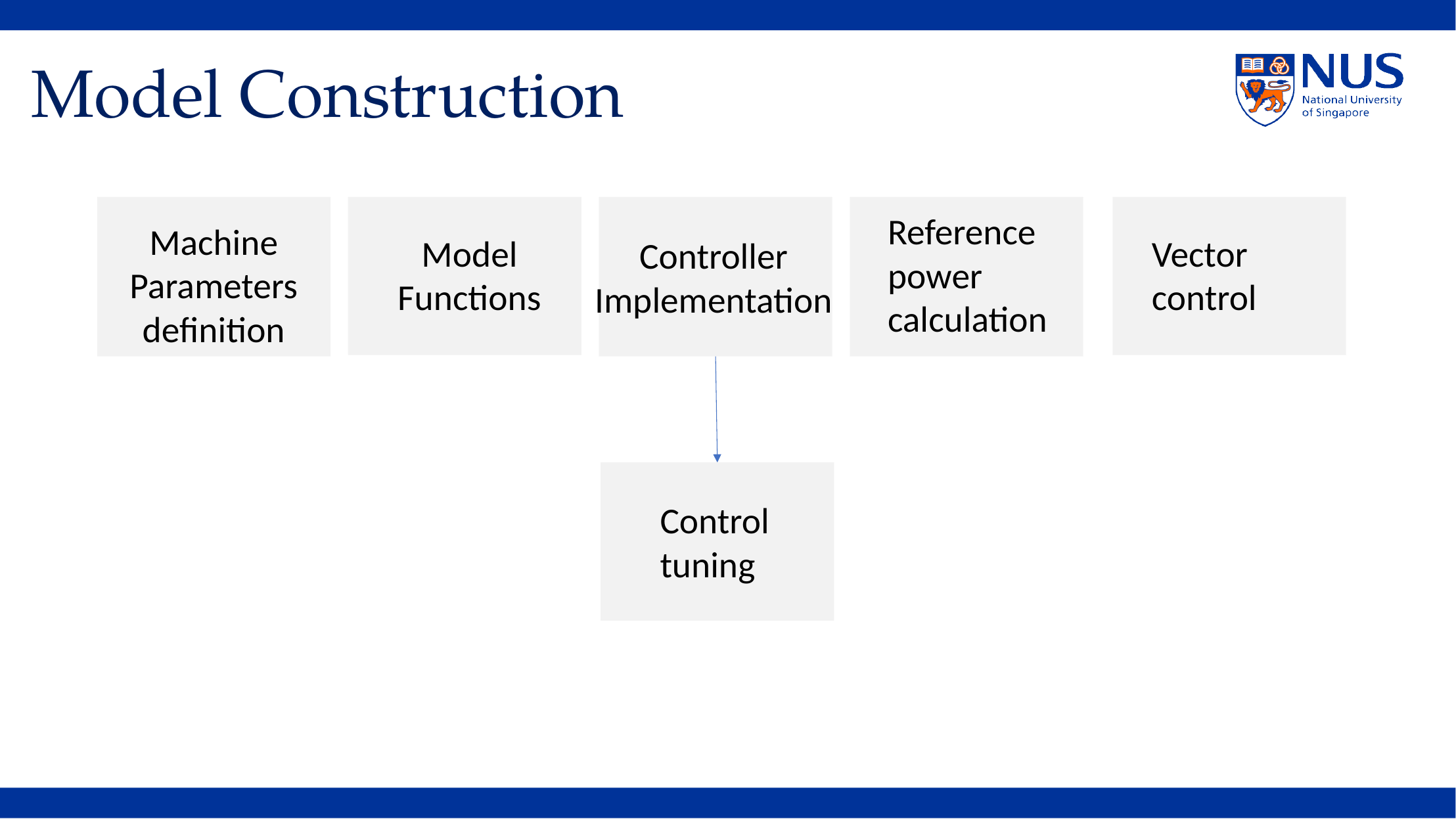

Model Construction

Machine Parameters definition

Reference power calculation
Model Functions
Vector control
Controller Implementation

Control tuning